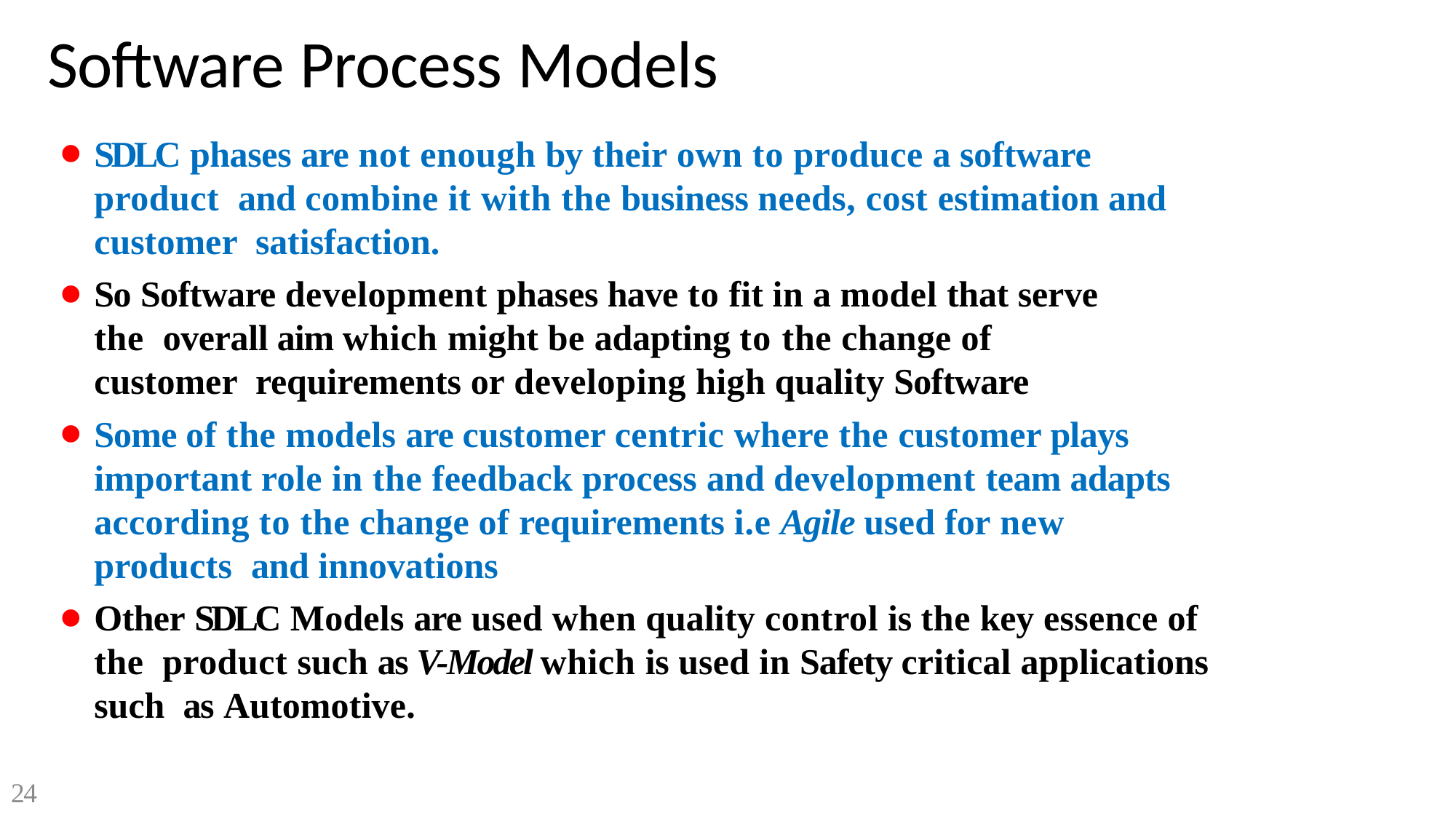

# Software Process Models
SDLC phases are not enough by their own to produce a software product  and combine it with the business needs, cost estimation and customer  satisfaction.
So Software development phases have to fit in a model that serve the  overall aim which might be adapting to the change of customer  requirements or developing high quality Software
Some of the models are customer centric where the customer plays  important role in the feedback process and development team adapts  according to the change of requirements i.e Agile used for new products  and innovations
Other SDLC Models are used when quality control is the key essence of the  product such as V-Model which is used in Safety critical applications such  as Automotive.
24